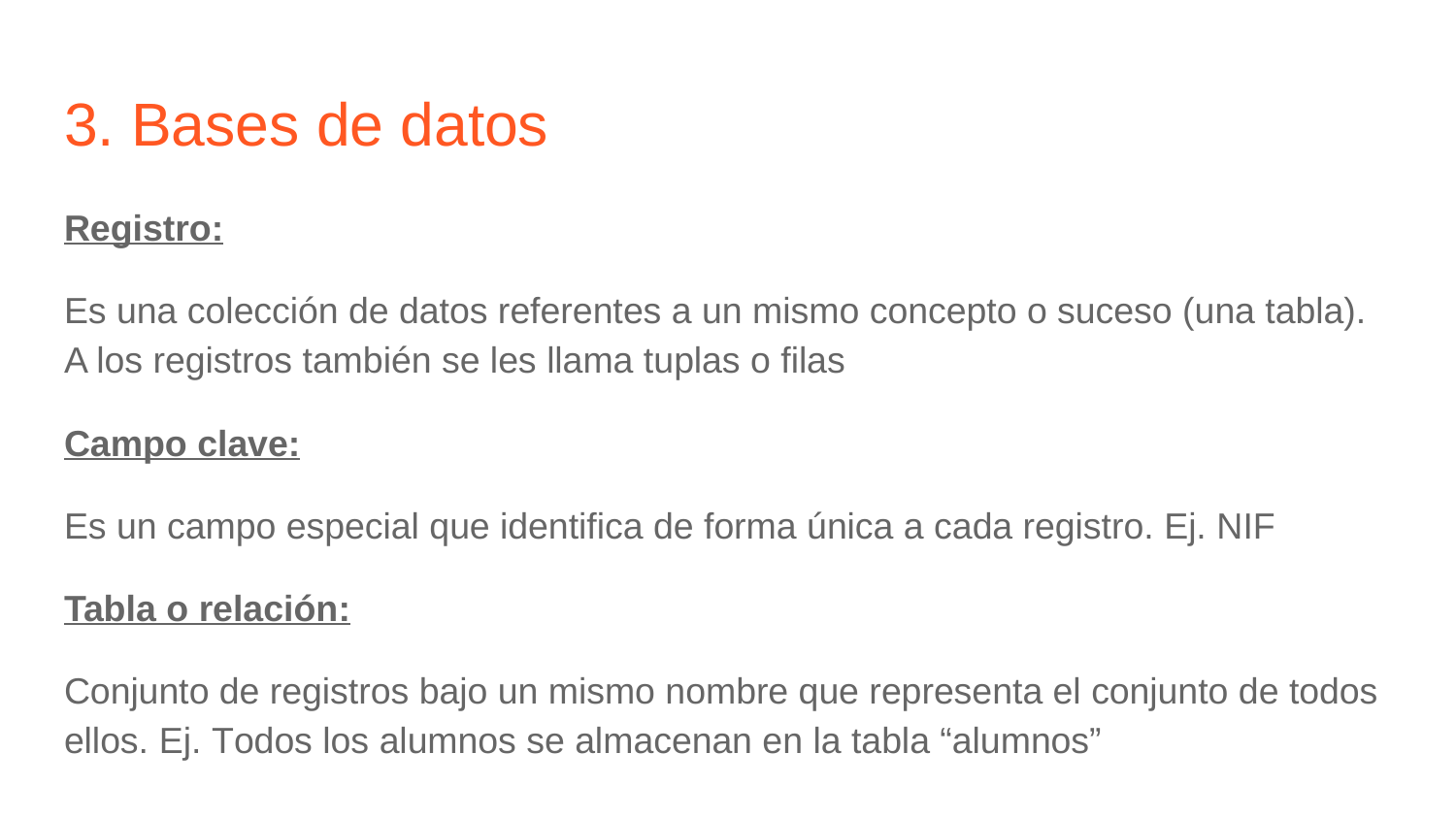

# 3. Bases de datos
Registro:
Es una colección de datos referentes a un mismo concepto o suceso (una tabla). A los registros también se les llama tuplas o filas
Campo clave:
Es un campo especial que identifica de forma única a cada registro. Ej. NIF
Tabla o relación:
Conjunto de registros bajo un mismo nombre que representa el conjunto de todos ellos. Ej. Todos los alumnos se almacenan en la tabla “alumnos”